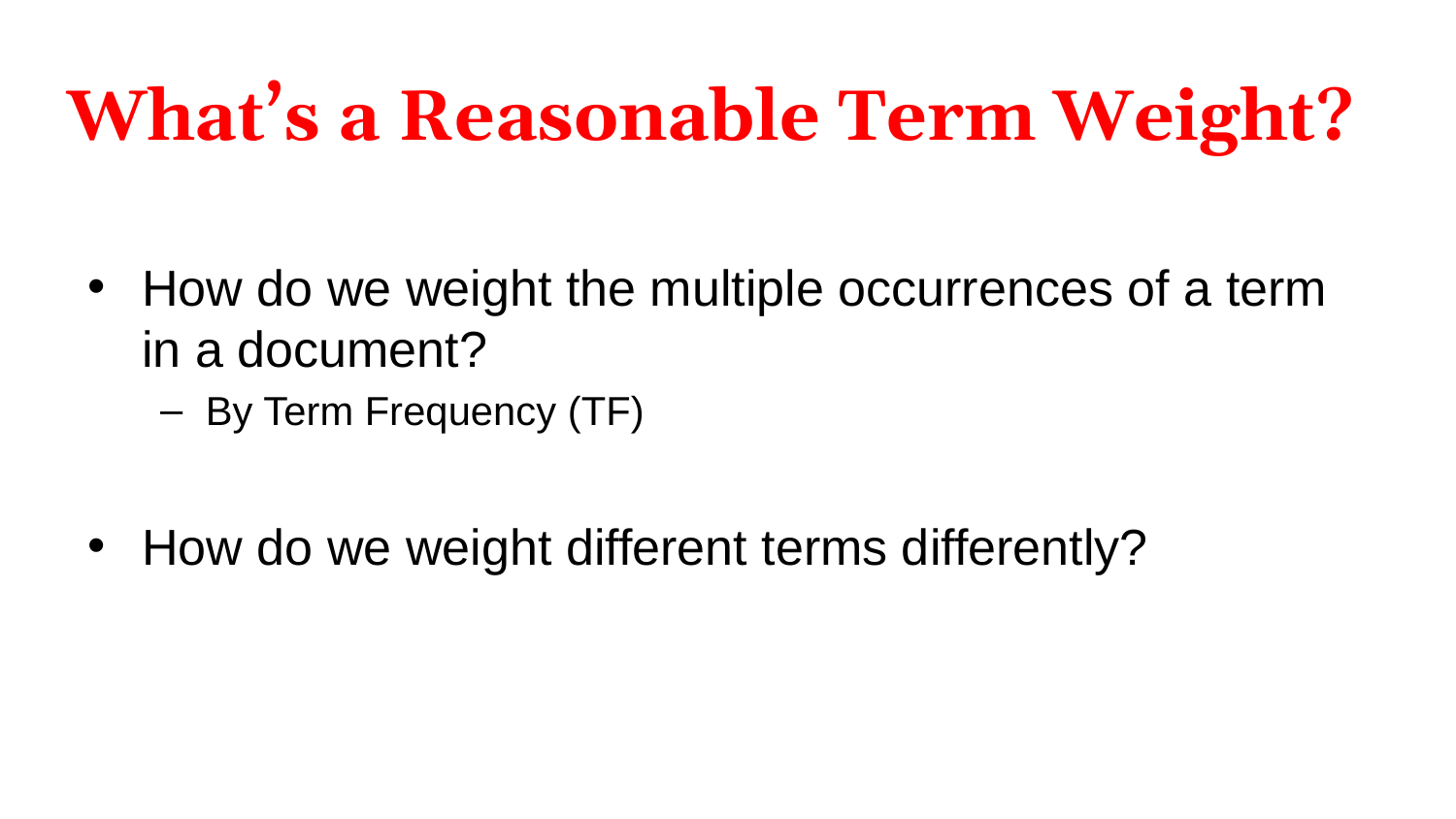

# What’s a Reasonable Term Weight?
How do we weight the multiple occurrences of a term in a document?
By Term Frequency (TF)

How do we weight different terms differently?